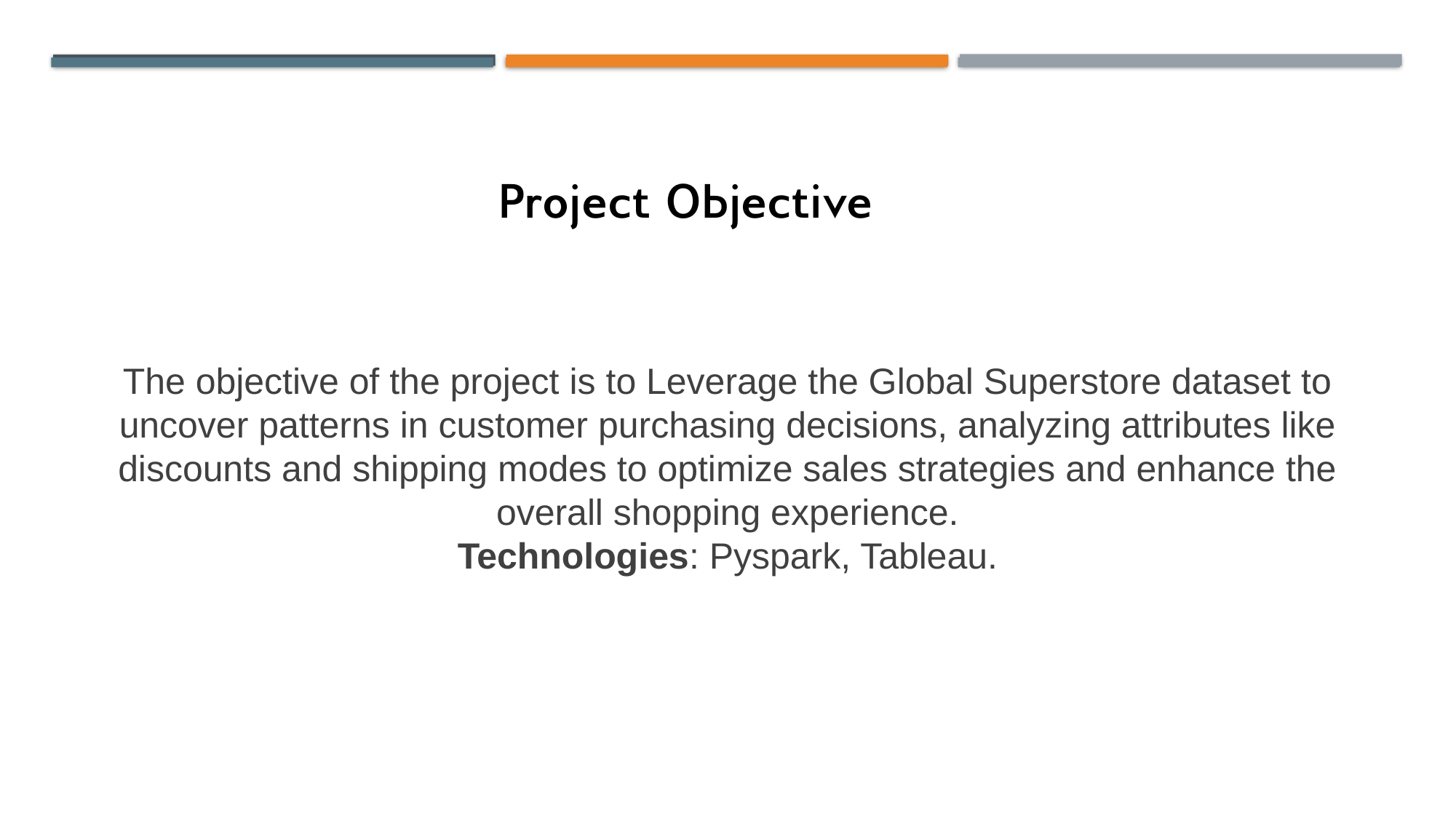

Project Objective

# The objective of the project is to Leverage the Global Superstore dataset to uncover patterns in customer purchasing decisions, analyzing attributes like discounts and shipping modes to optimize sales strategies and enhance the overall shopping experience. Technologies: Pyspark, Tableau.